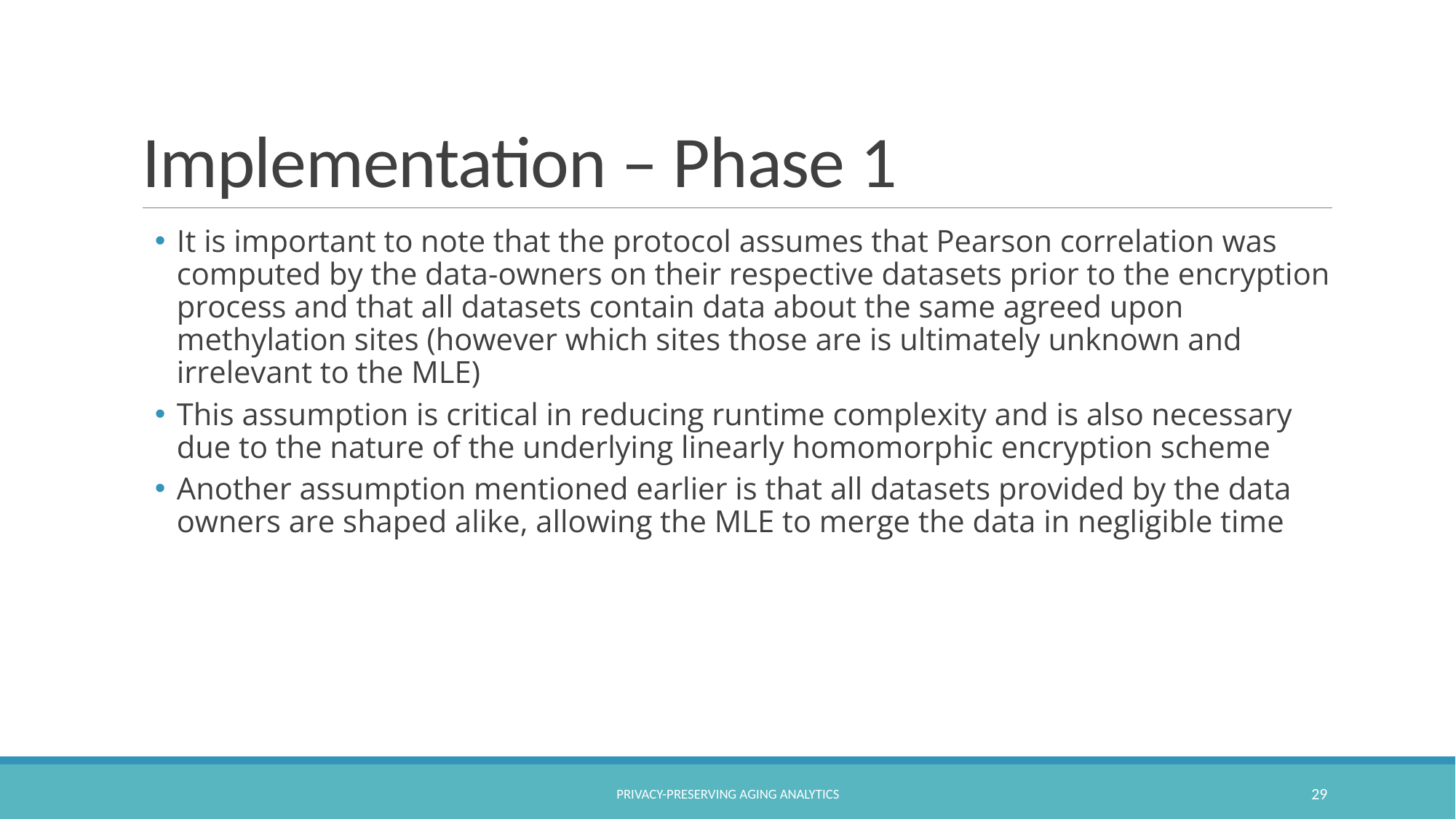

# Implementation – Phase 1
It is important to note that the protocol assumes that Pearson correlation was computed by the data-owners on their respective datasets prior to the encryption process and that all datasets contain data about the same agreed upon methylation sites (however which sites those are is ultimately unknown and irrelevant to the MLE)
This assumption is critical in reducing runtime complexity and is also necessary due to the nature of the underlying linearly homomorphic encryption scheme
Another assumption mentioned earlier is that all datasets provided by the data owners are shaped alike, allowing the MLE to merge the data in negligible time
Privacy-Preserving Aging Analytics
29